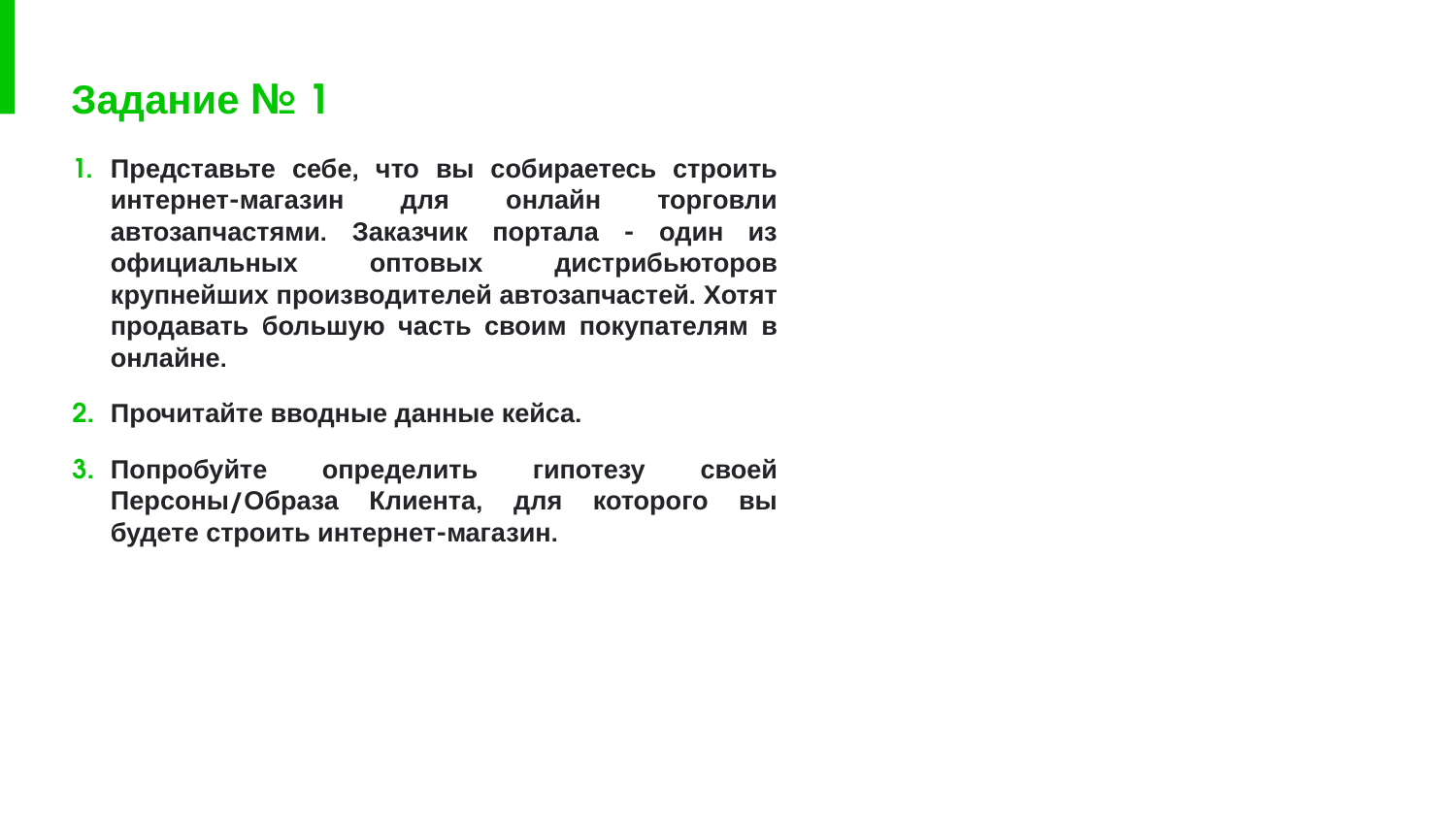

# Задание № 1
Представьте себе, что вы собираетесь строить интернет-магазин для онлайн торговли автозапчастями. Заказчик портала - один из официальных оптовых дистрибьюторов крупнейших производителей автозапчастей. Хотят продавать большую часть своим покупателям в онлайне.
Прочитайте вводные данные кейса.
Попробуйте определить гипотезу своей Персоны/Образа Клиента, для которого вы будете строить интернет-магазин.